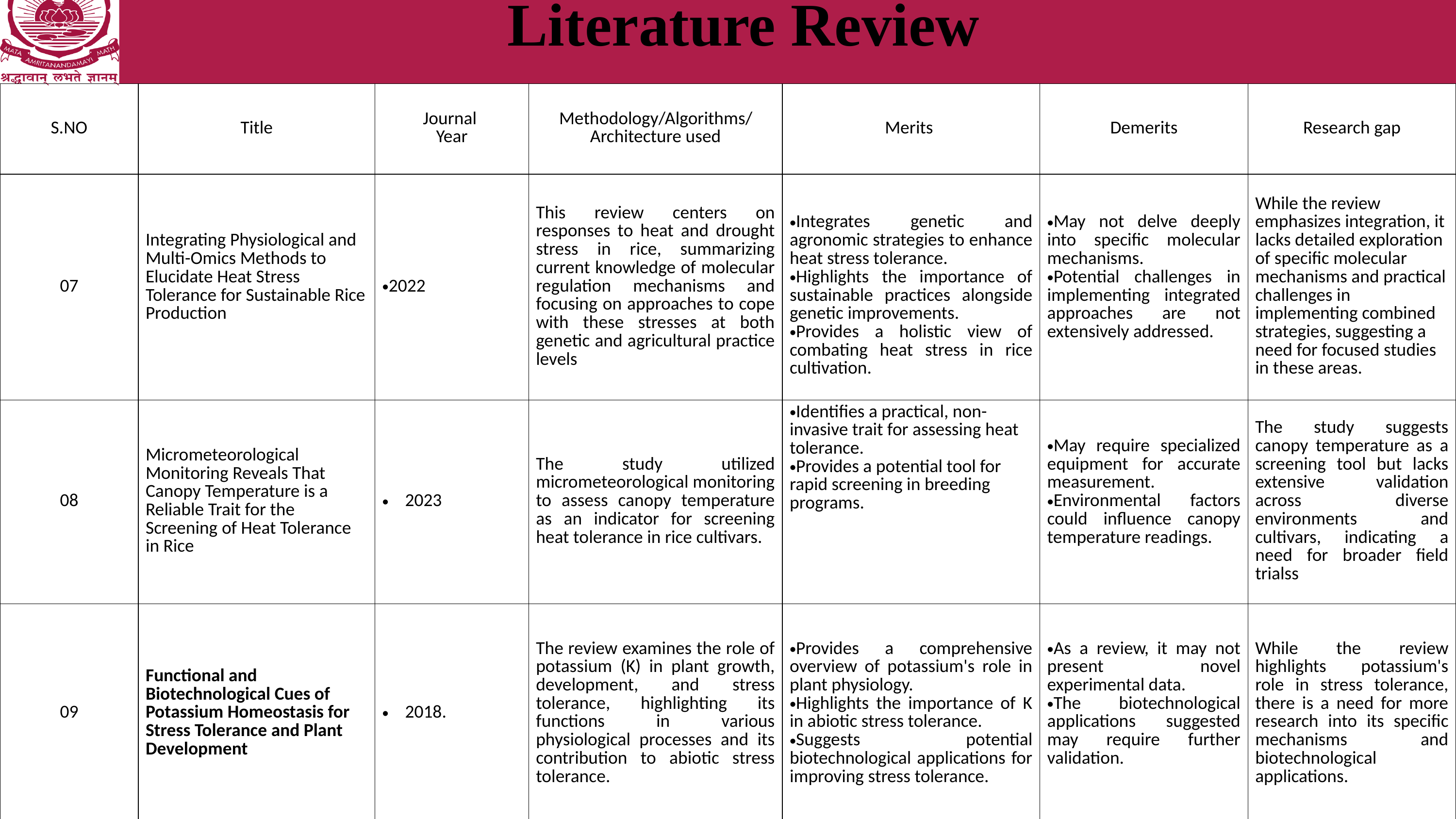

Literature Review
| S.NO | Title | Journal  Year | Methodology/Algorithms/Architecture used | Merits | Demerits | Research gap |
| --- | --- | --- | --- | --- | --- | --- |
| 07 | Integrating Physiological and Multi-Omics Methods to Elucidate Heat Stress Tolerance for Sustainable Rice Production | 2022 | This review centers on responses to heat and drought stress in rice, summarizing current knowledge of molecular regulation mechanisms and focusing on approaches to cope with these stresses at both genetic and agricultural practice levels | Integrates genetic and agronomic strategies to enhance heat stress tolerance.  Highlights the importance of sustainable practices alongside genetic improvements.  Provides a holistic view of combating heat stress in rice cultivation. | May not delve deeply into specific molecular mechanisms.   Potential challenges in implementing integrated approaches are not extensively addressed. | While the review emphasizes integration, it lacks detailed exploration of specific molecular mechanisms and practical challenges in implementing combined strategies, suggesting a need for focused studies in these areas. |
| 08 | Micrometeorological Monitoring Reveals That Canopy Temperature is a Reliable Trait for the Screening of Heat Tolerance in Rice | 2023 | The study utilized micrometeorological monitoring to assess canopy temperature as an indicator for screening heat tolerance in rice cultivars. | Identifies a practical, non-invasive trait for assessing heat tolerance.  Provides a potential tool for rapid screening in breeding programs. | May require specialized equipment for accurate measurement.  Environmental factors could influence canopy temperature readings. | The study suggests canopy temperature as a screening tool but lacks extensive validation across diverse environments and cultivars, indicating a need for broader field trialss |
| 09 | Functional and Biotechnological Cues of Potassium Homeostasis for Stress Tolerance and Plant Development | 2018. | The review examines the role of potassium (K) in plant growth, development, and stress tolerance, highlighting its functions in various physiological processes and its contribution to abiotic stress tolerance. | Provides a comprehensive overview of potassium's role in plant physiology.  Highlights the importance of K in abiotic stress tolerance.  Suggests potential biotechnological applications for improving stress tolerance. | As a review, it may not present novel experimental data.  The biotechnological applications suggested may require further validation. | While the review highlights potassium's role in stress tolerance, there is a need for more research into its specific mechanisms and biotechnological applications. |